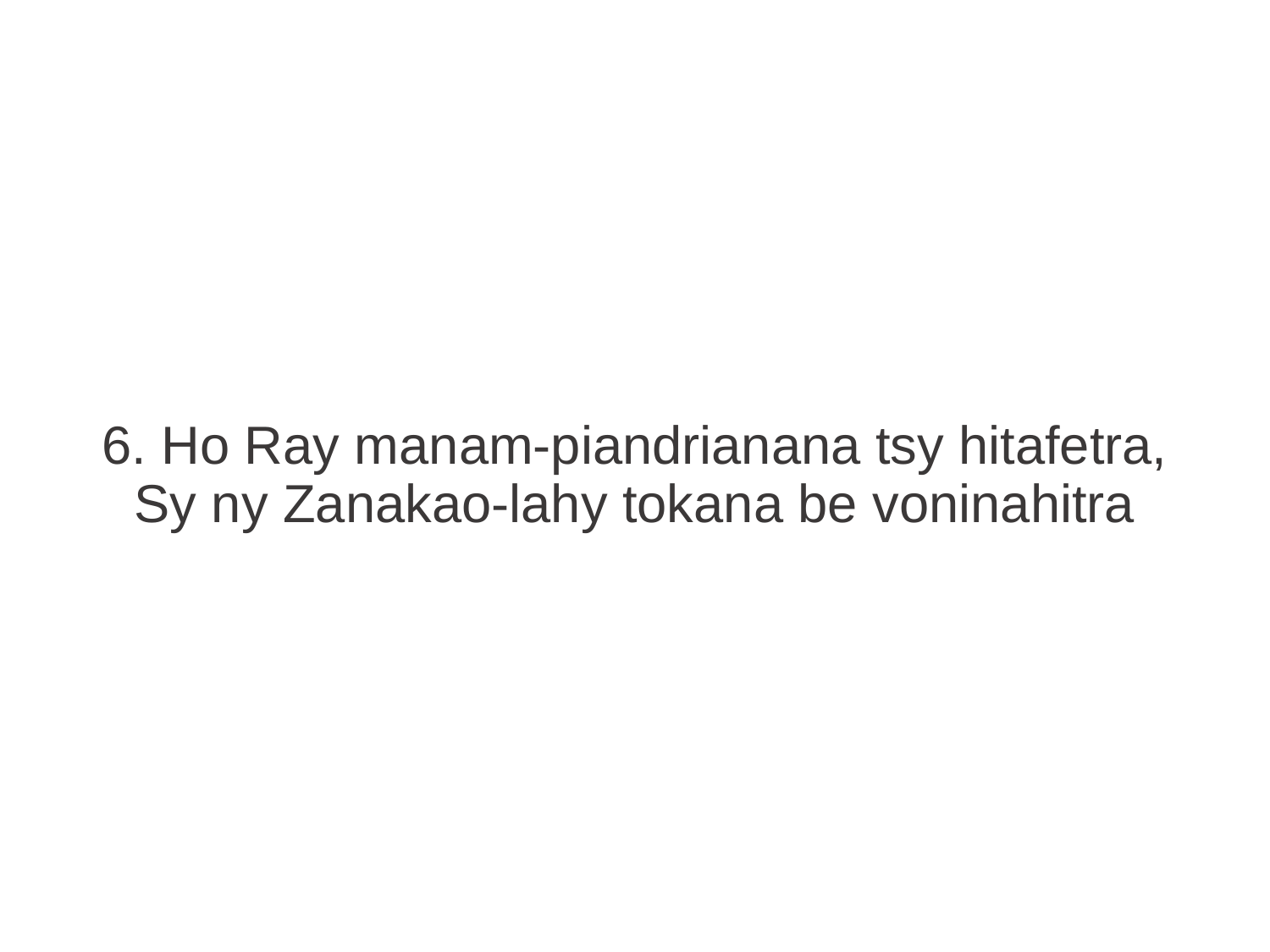

6. Ho Ray manam-piandrianana tsy hitafetra,
Sy ny Zanakao-lahy tokana be voninahitra